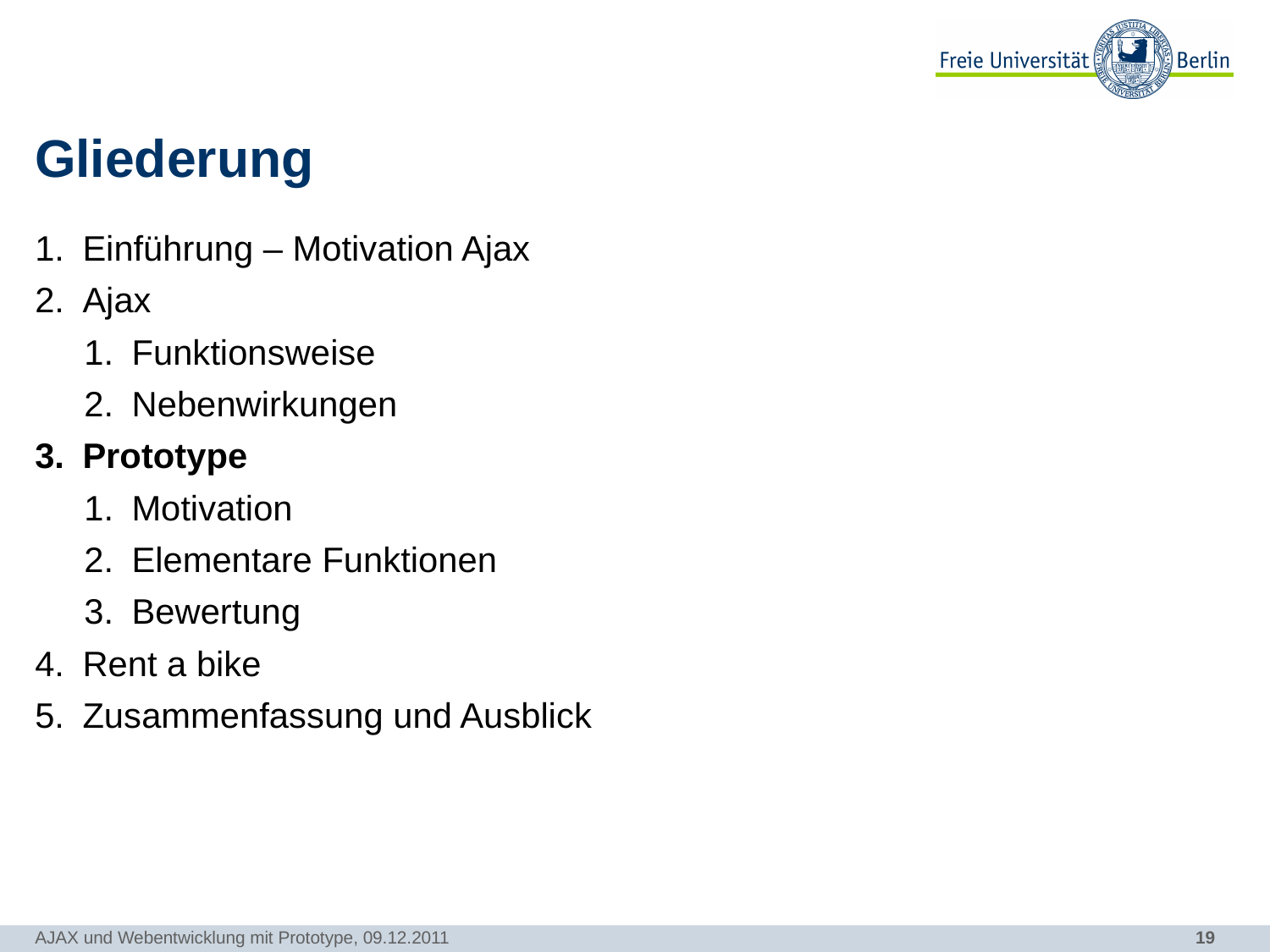

# Gliederung
Einführung – Motivation Ajax
Ajax
Funktionsweise
Nebenwirkungen
Prototype
Motivation
Elementare Funktionen
Bewertung
Rent a bike
Zusammenfassung und Ausblick
AJAX und Webentwicklung mit Prototype, 09.12.2011